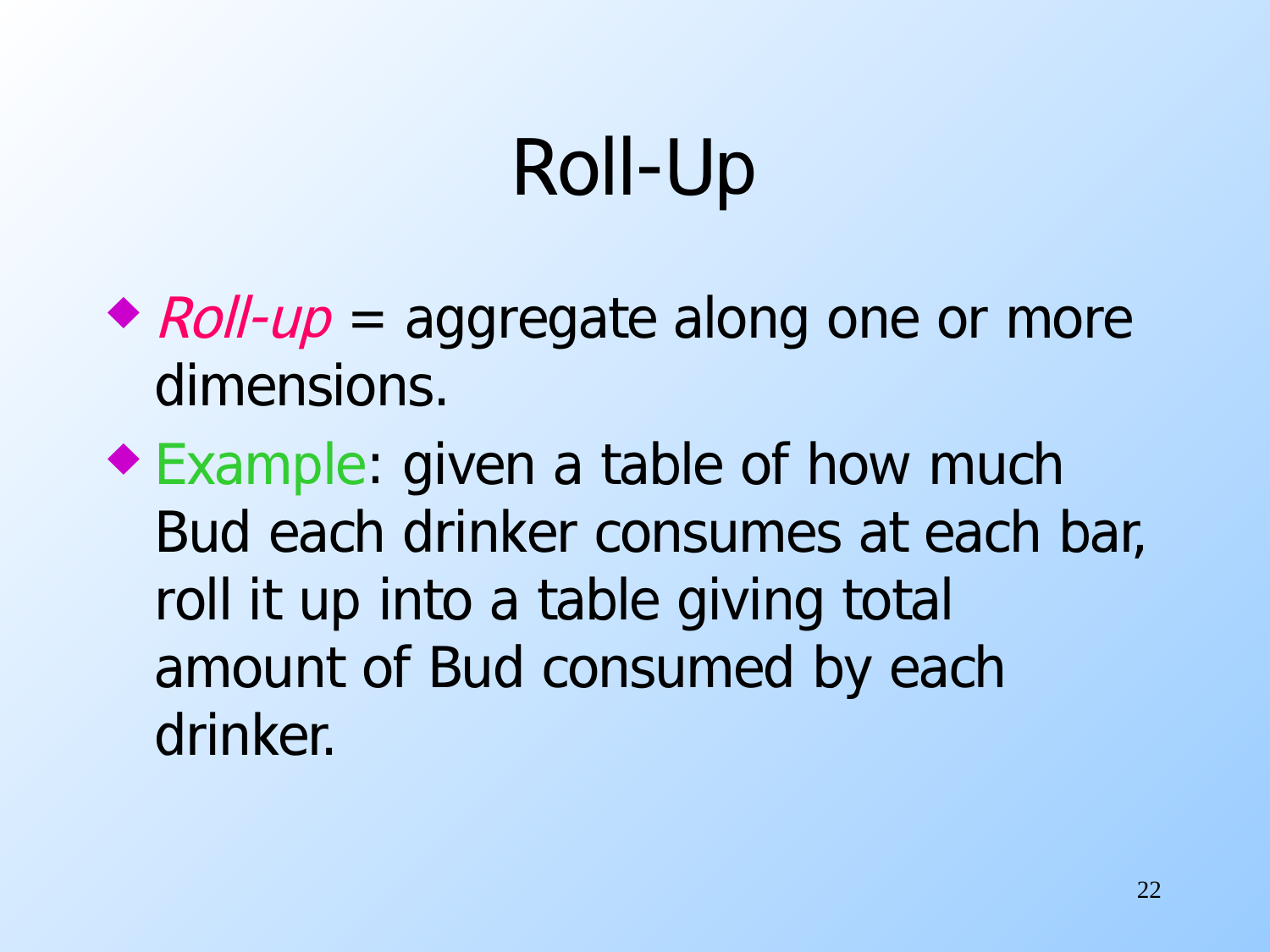

# Roll-Up
Roll-up = aggregate along one or more dimensions.
Example: given a table of how much Bud each drinker consumes at each bar, roll it up into a table giving total amount of Bud consumed by each drinker.
22